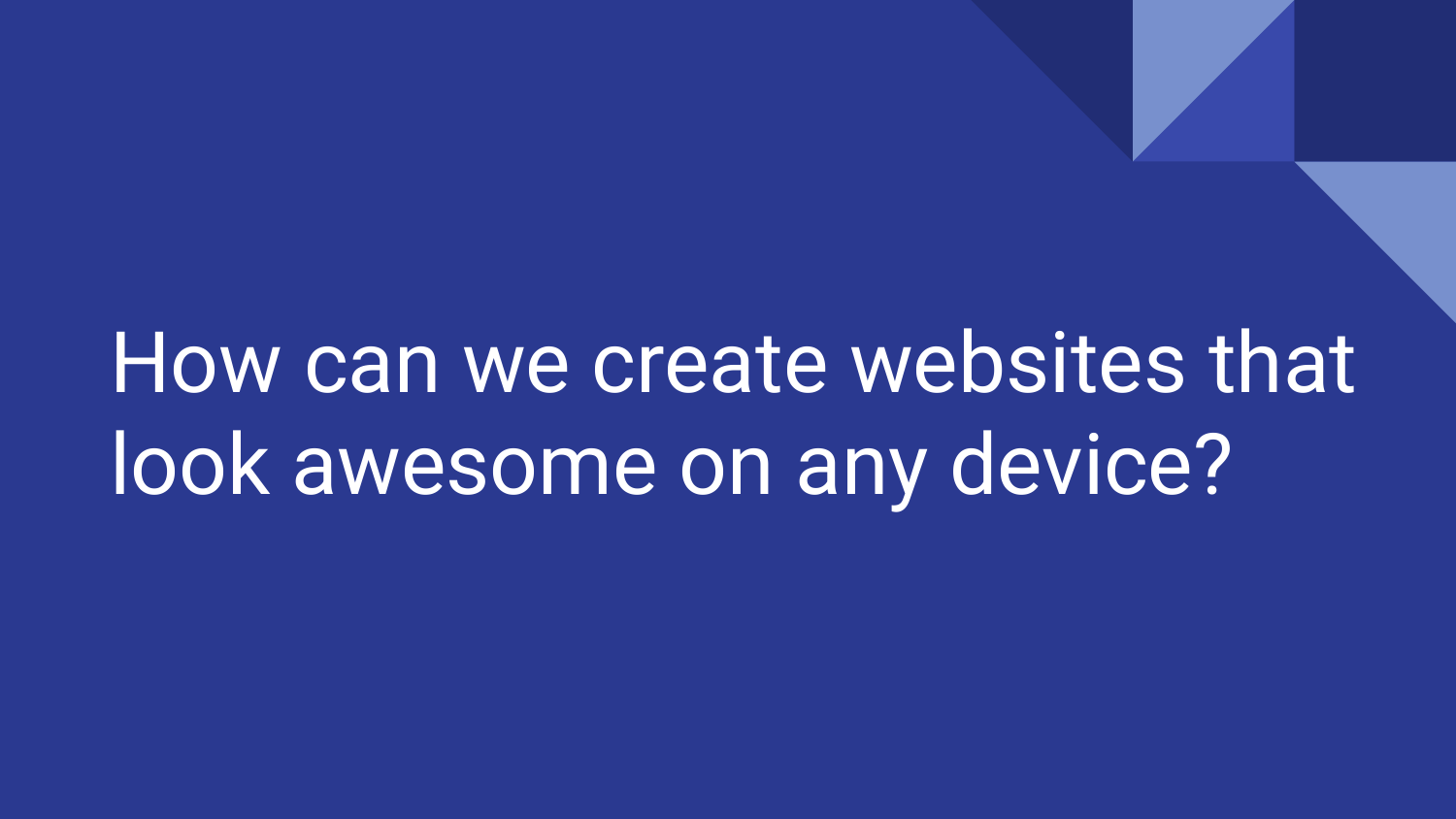

# How can we create websites that look awesome on any device?